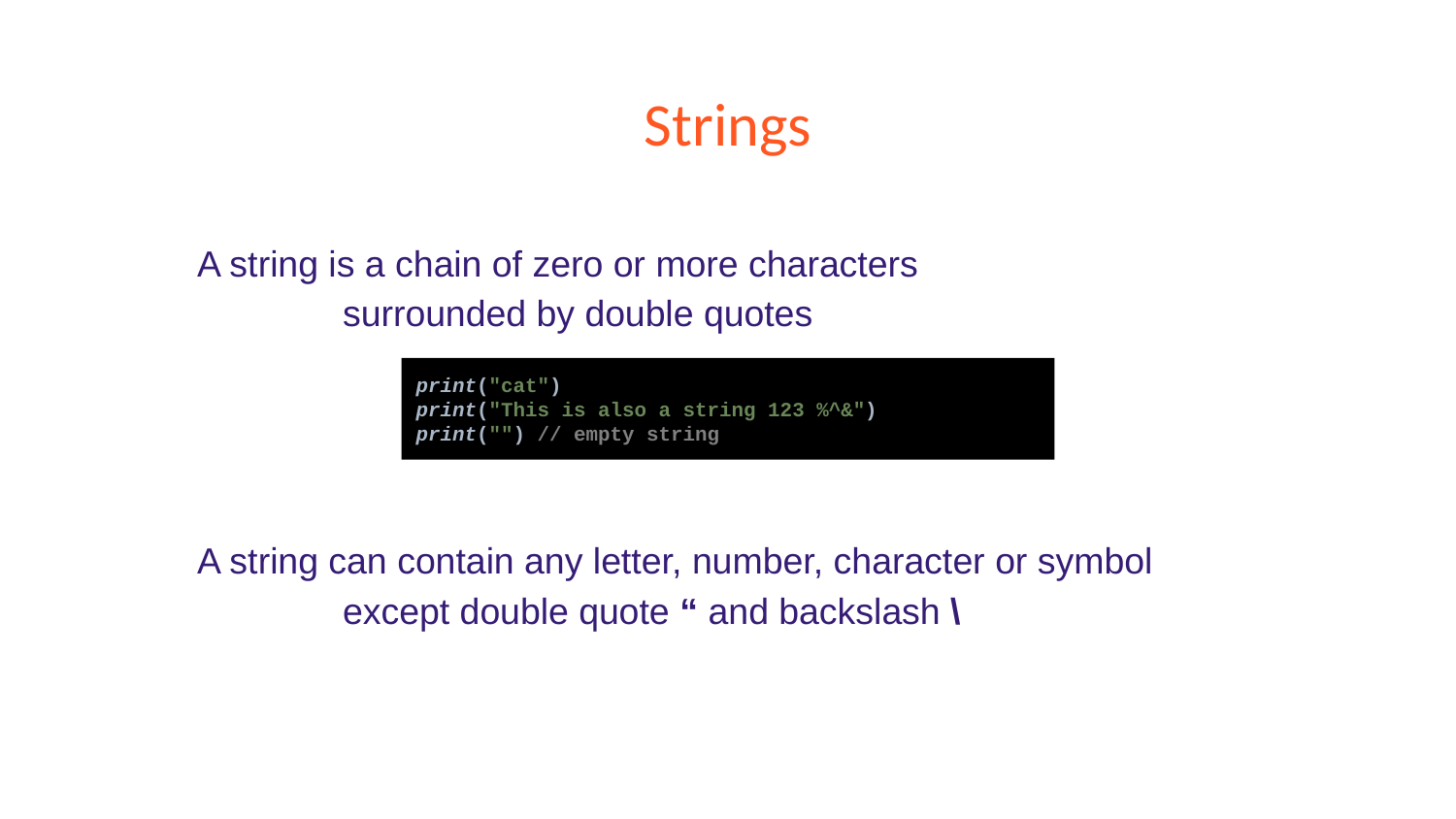

# Strings
A string is a chain of zero or more characters
	surrounded by double quotes

A string can contain any letter, number, character or symbol
	except double quote “ and backslash \

print("cat")
print("This is also a string 123 %^&")
print("") // empty string